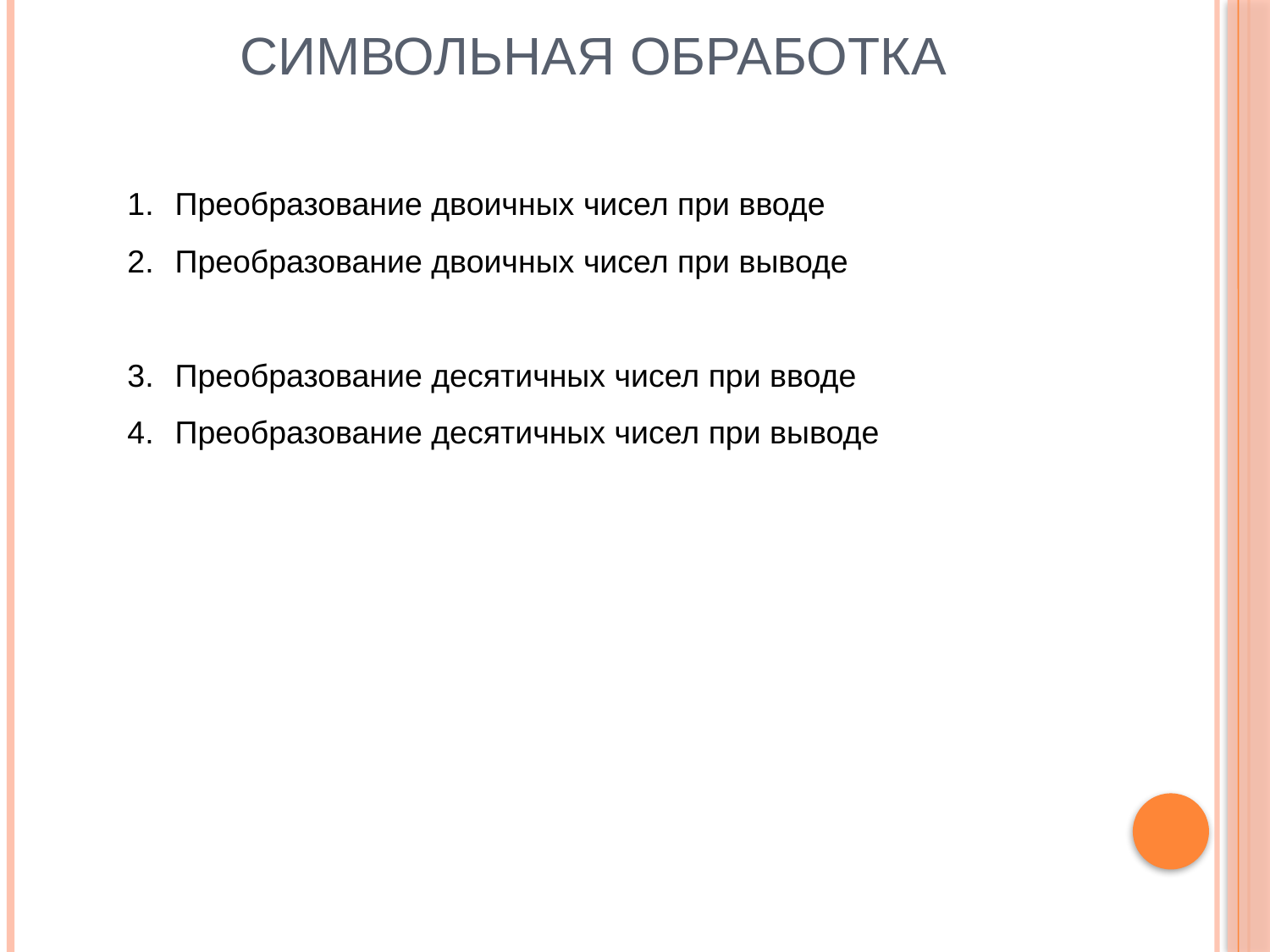

Символьная обработка
Преобразование двоичных чисел при вводе
Преобразование двоичных чисел при выводе

Преобразование десятичных чисел при вводе
Преобразование десятичных чисел при выводе